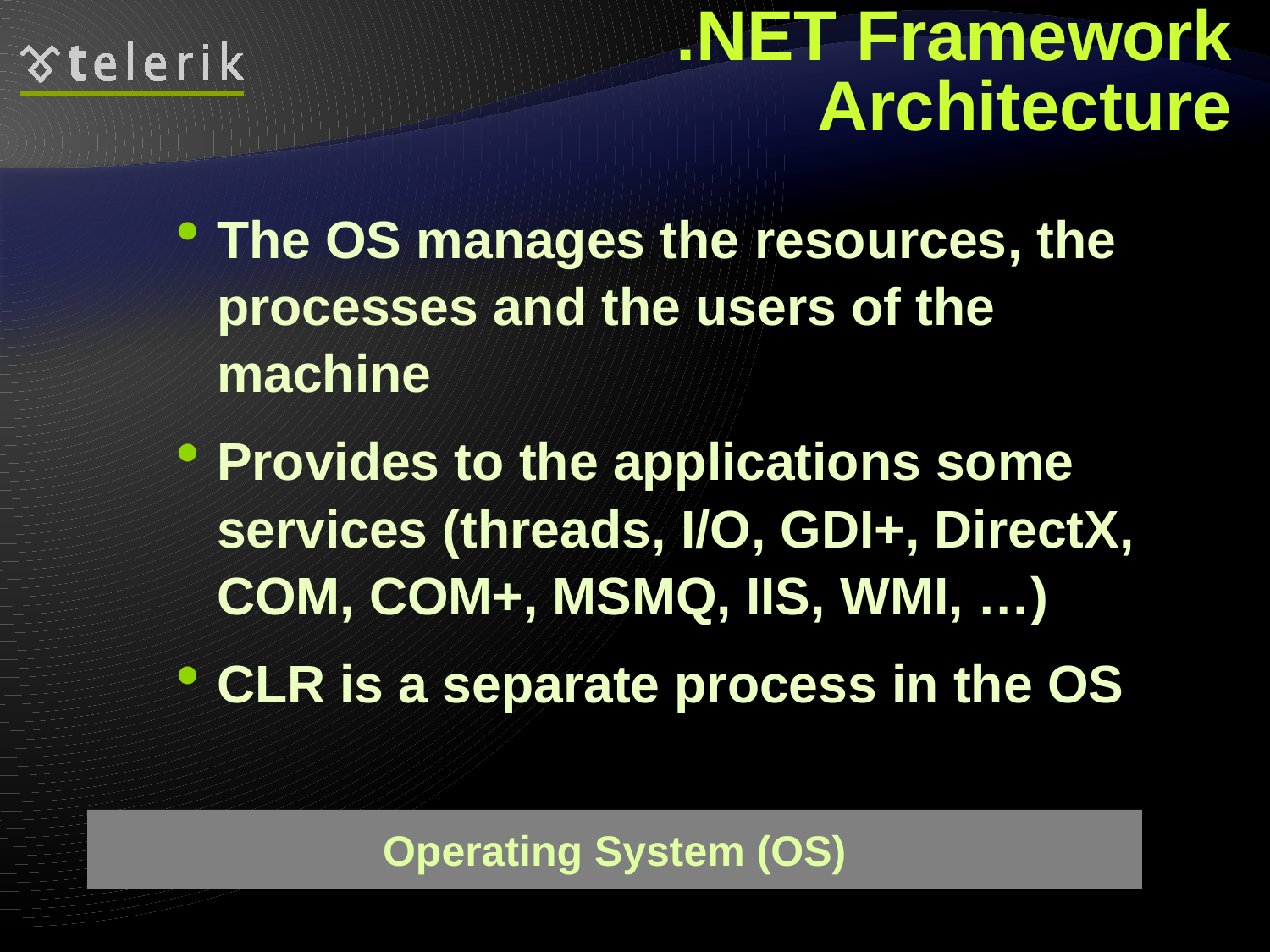

# .NET Framework Architecture
The OS manages the resources, the processes and the users of the machine
Provides to the applications some services (threads, I/O, GDI+, DirectX, COM, COM+, MSMQ, IIS, WMI, …)
CLR is a separate process in the OS
Operating System (OS)